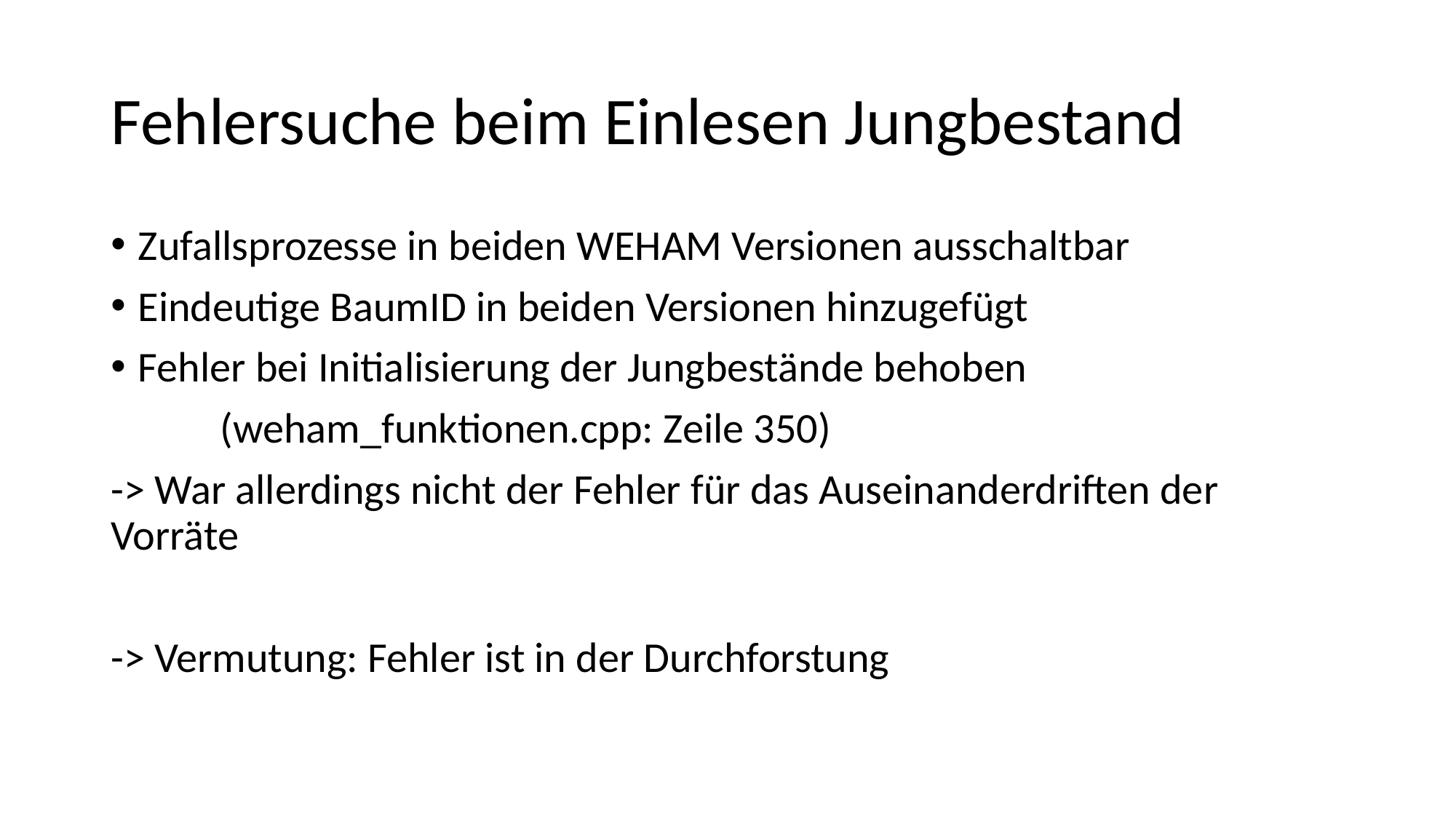

# Fehlersuche beim Einlesen Jungbestand
Zufallsprozesse in beiden WEHAM Versionen ausschaltbar
Eindeutige BaumID in beiden Versionen hinzugefügt
Fehler bei Initialisierung der Jungbestände behoben
	(weham_funktionen.cpp: Zeile 350)
-> War allerdings nicht der Fehler für das Auseinanderdriften der Vorräte

-> Vermutung: Fehler ist in der Durchforstung